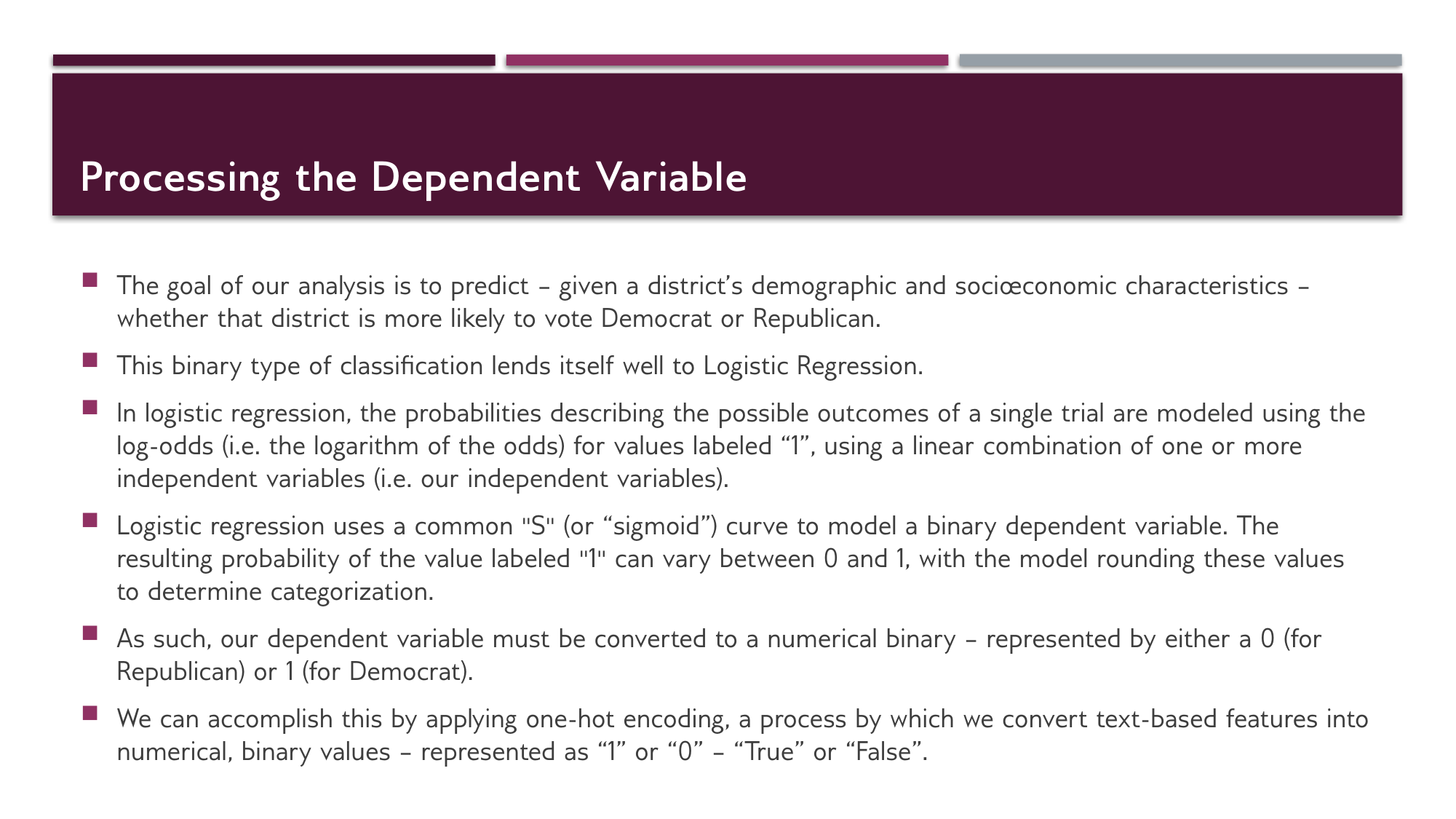

# Processing the Dependent Variable
The goal of our analysis is to predict – given a district’s demographic and socioeconomic characteristics – whether that district is more likely to vote Democrat or Republican.
This binary type of classification lends itself well to Logistic Regression.
In logistic regression, the probabilities describing the possible outcomes of a single trial are modeled using the log-odds (i.e. the logarithm of the odds) for values labeled “1”, using a linear combination of one or more independent variables (i.e. our independent variables).
Logistic regression uses a common "S" (or “sigmoid”) curve to model a binary dependent variable. The resulting probability of the value labeled "1" can vary between 0 and 1, with the model rounding these values to determine categorization.
As such, our dependent variable must be converted to a numerical binary – represented by either a 0 (for Republican) or 1 (for Democrat).
We can accomplish this by applying one-hot encoding, a process by which we convert text-based features into numerical, binary values – represented as “1” or “0” – “True” or “False”.